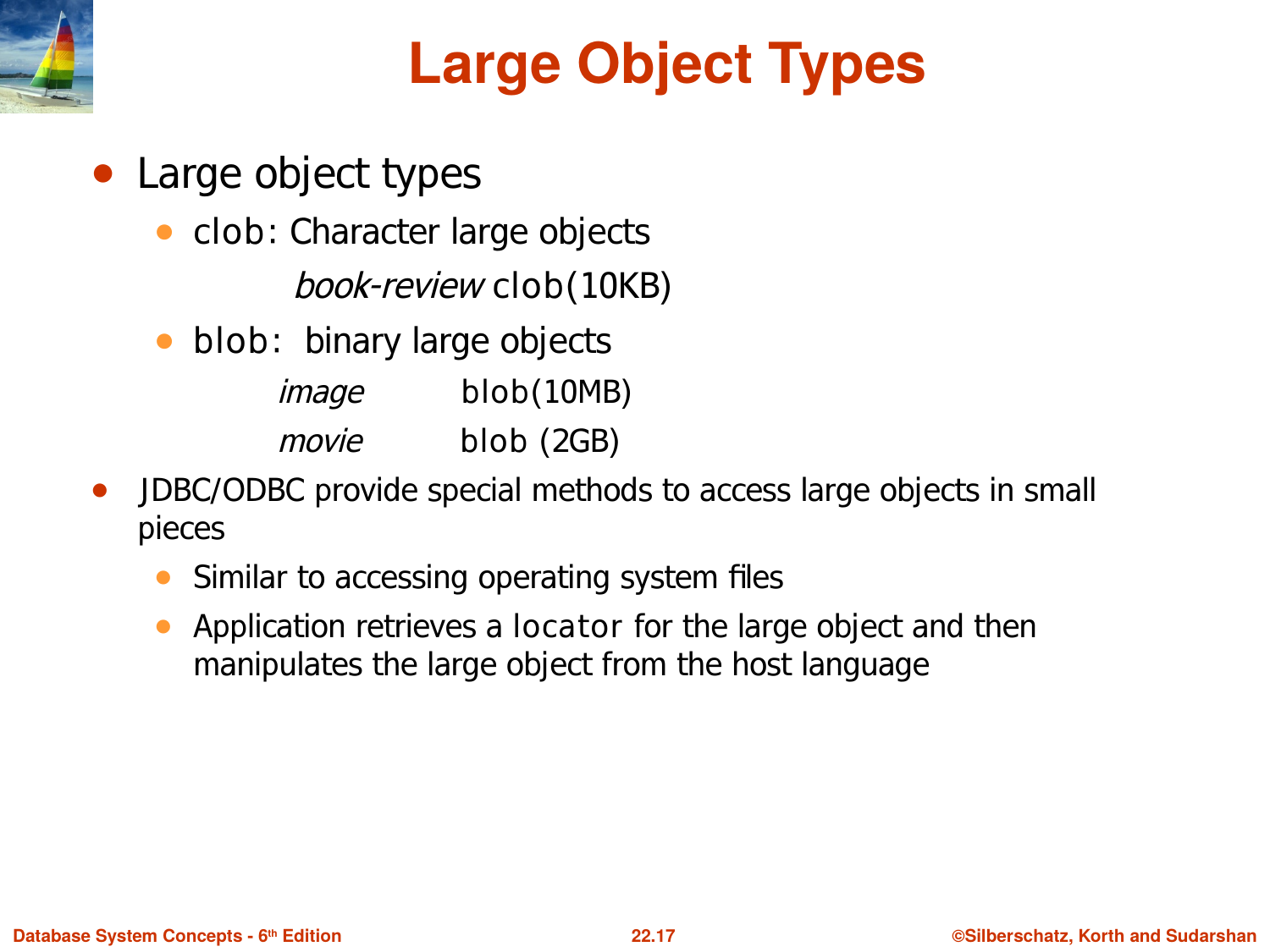

# Large Object Types
Large object types
clob: Character large objects
              book-review clob(10KB)
blob:  binary large objects
	              image          blob(10MB)
	              movie          blob (2GB)
JDBC/ODBC provide special methods to access large objects in small pieces
Similar to accessing operating system files
Application retrieves a locator for the large object and then manipulates the large object from the host language